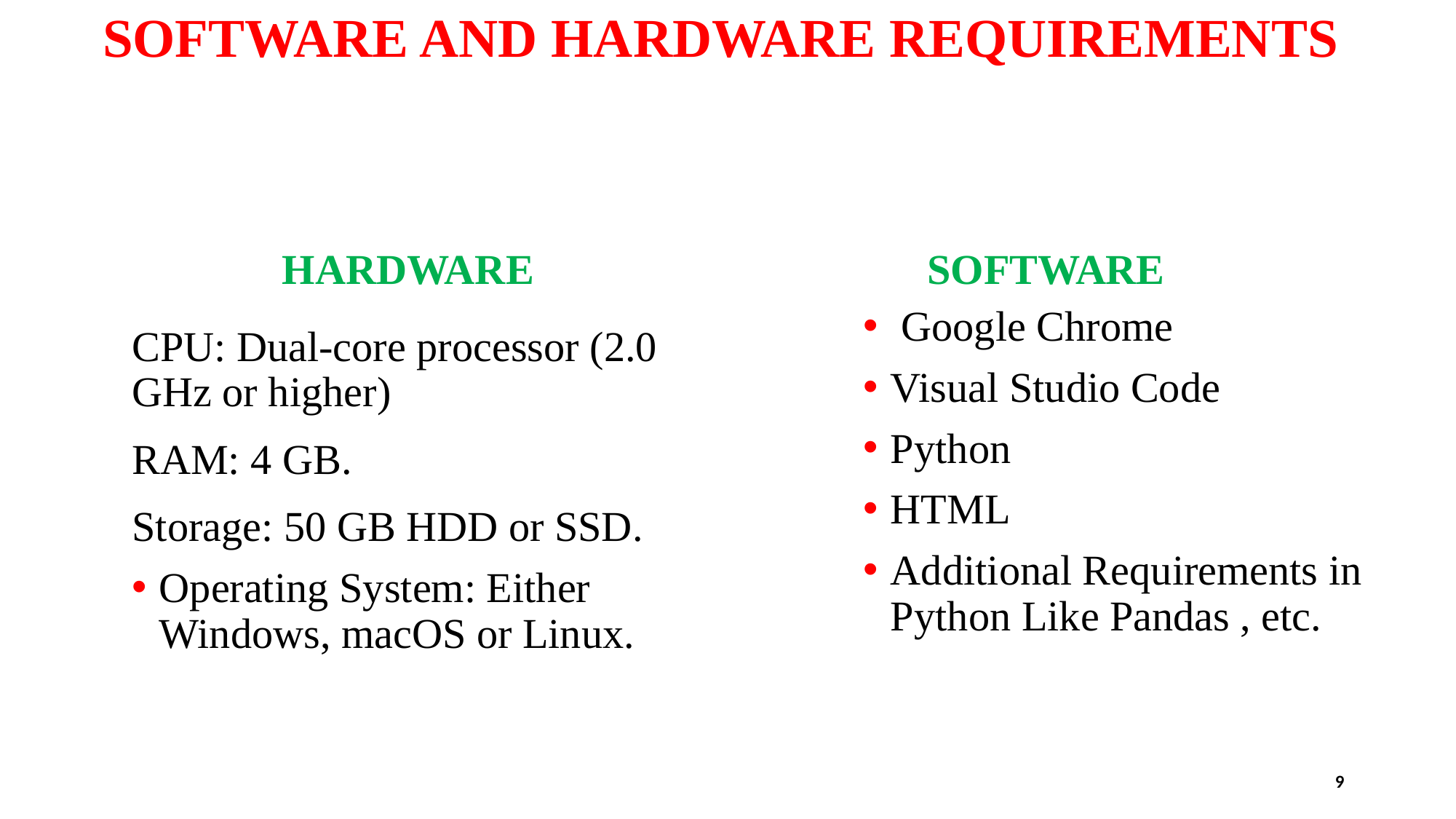

# SOFTWARE AND HARDWARE REQUIREMENTS
HARDWARE
SOFTWARE
 Google Chrome
Visual Studio Code
Python
HTML
Additional Requirements in Python Like Pandas , etc.
CPU: Dual-core processor (2.0 GHz or higher)
RAM: 4 GB.
Storage: 50 GB HDD or SSD.
Operating System: Either Windows, macOS or Linux.
9